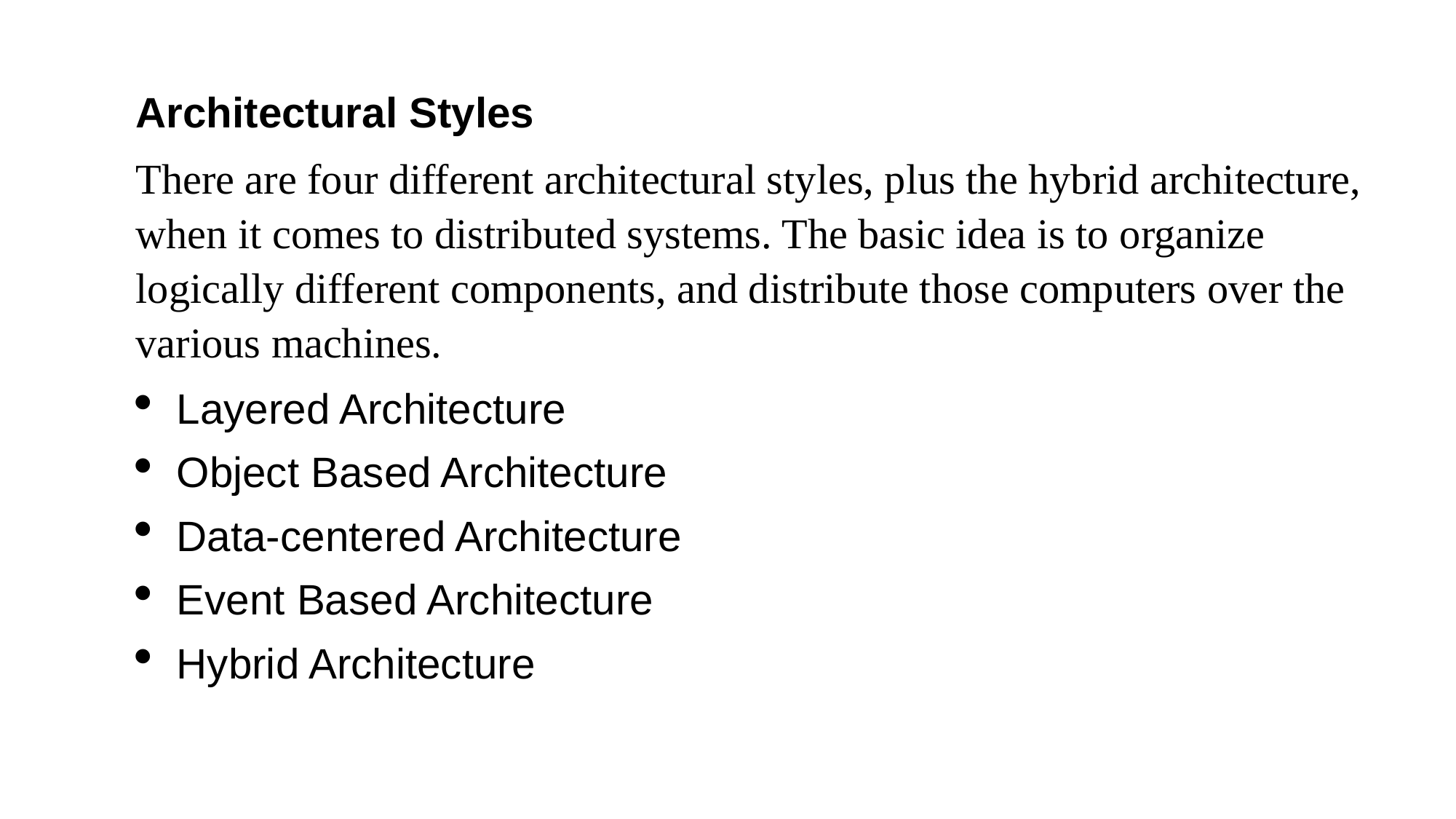

Architectural Styles
There are four different architectural styles, plus the hybrid architecture, when it comes to distributed systems. The basic idea is to organize logically different components, and distribute those computers over the various machines.
Layered Architecture
Object Based Architecture
Data-centered Architecture
Event Based Architecture
Hybrid Architecture